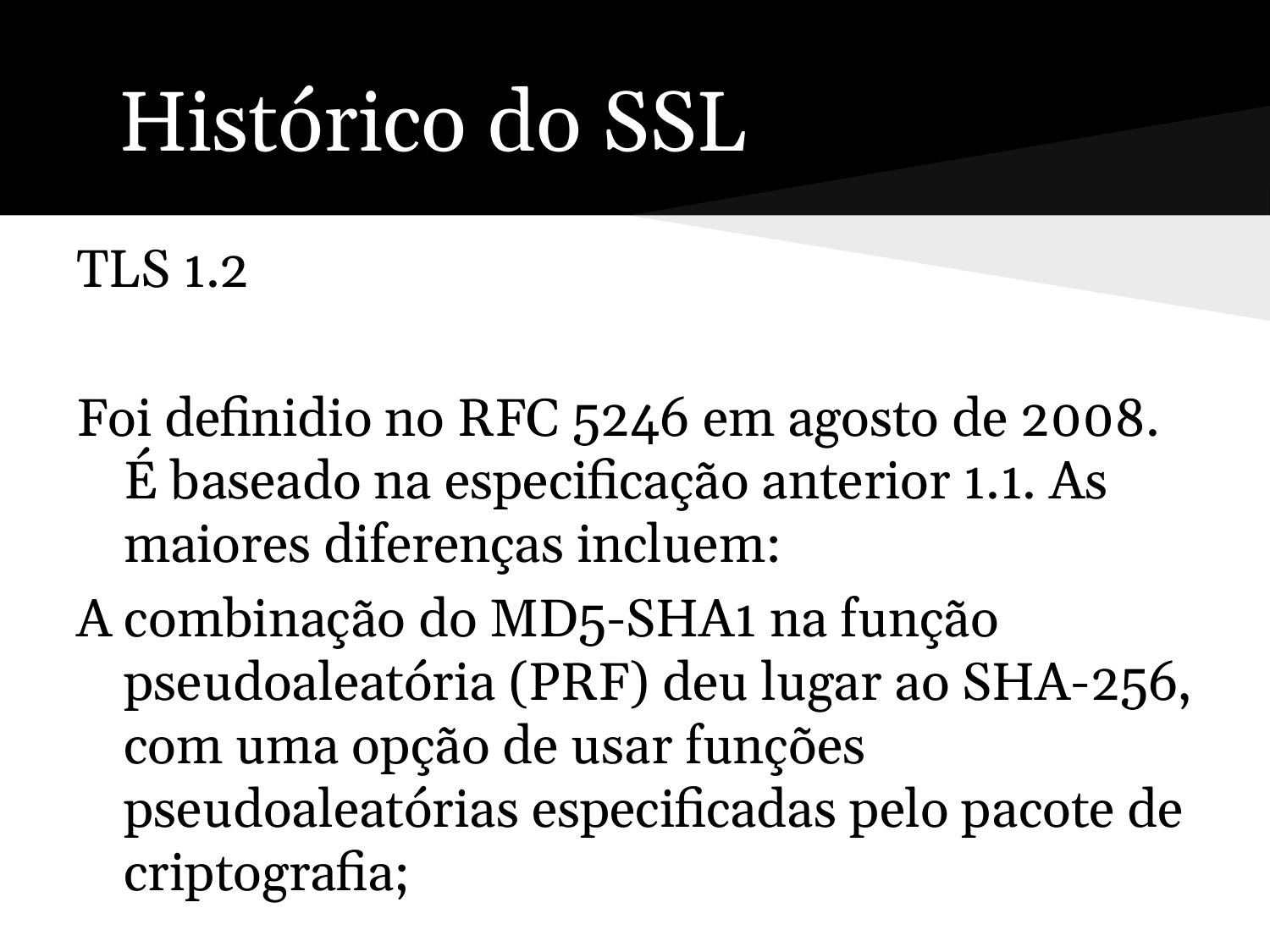

# Histórico do SSL
TLS 1.2

Foi definidio no RFC 5246 em agosto de 2008. É baseado na especificação anterior 1.1. As maiores diferenças incluem:
A combinação do MD5-SHA1 na função pseudoaleatória (PRF) deu lugar ao SHA-256, com uma opção de usar funções pseudoaleatórias especificadas pelo pacote de criptografia;